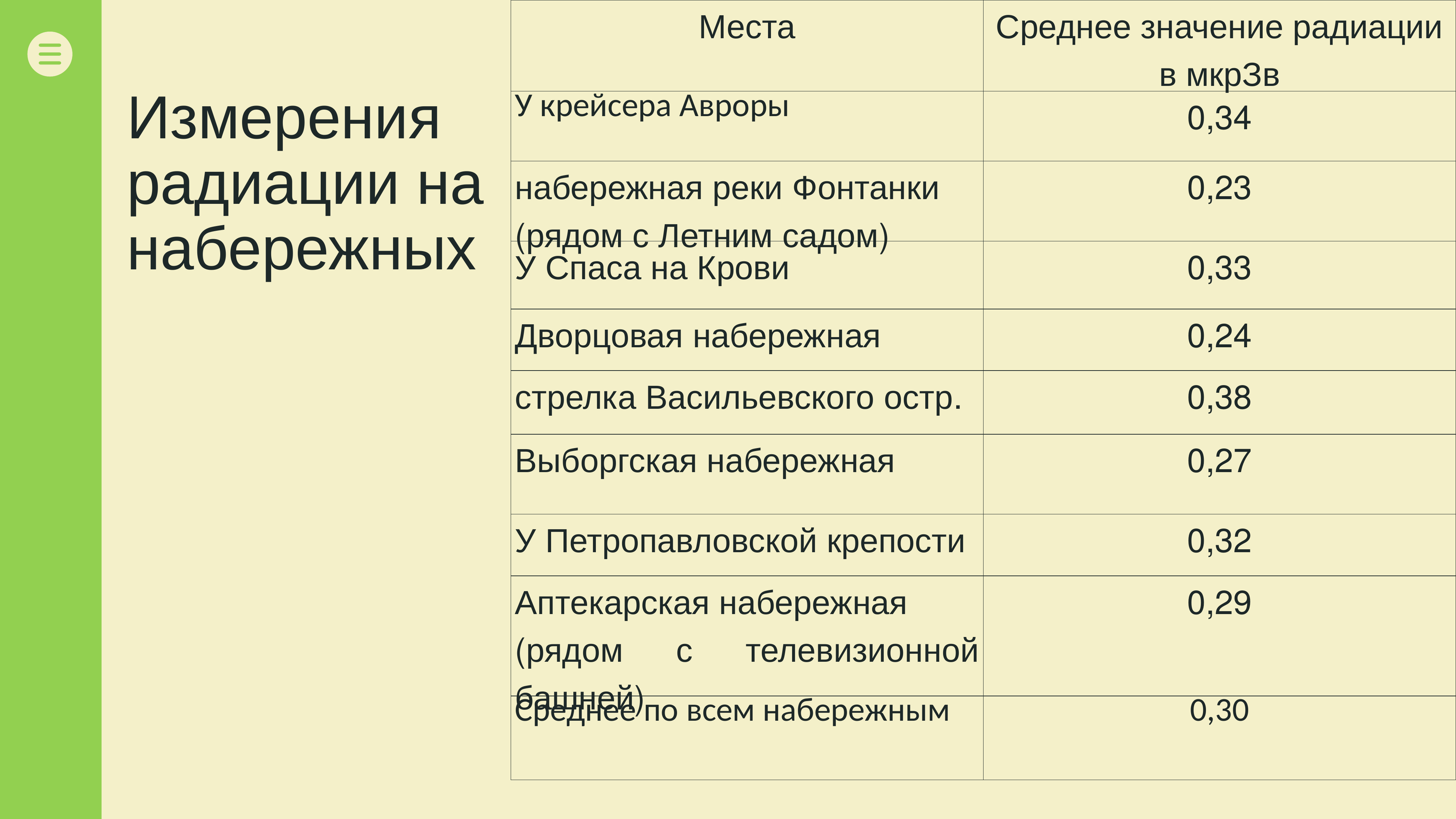

| Места | Среднее значение радиации в мкрЗв |
| --- | --- |
| У крейсера Авроры | 0,34 |
| набережная реки Фонтанки (рядом с Летним садом) | 0,23 |
| У Спаса на Крови | 0,33 |
| Дворцовая набережная | 0,24 |
| стрелка Васильевского остр. | 0,38 |
| Выборгская набережная | 0,27 |
| У Петропавловской крепости | 0,32 |
| Аптекарская набережная (рядом с телевизионной башней) | 0,29 |
| Среднее по всем набережным | 0,30 |

Измерения радиации на набережных